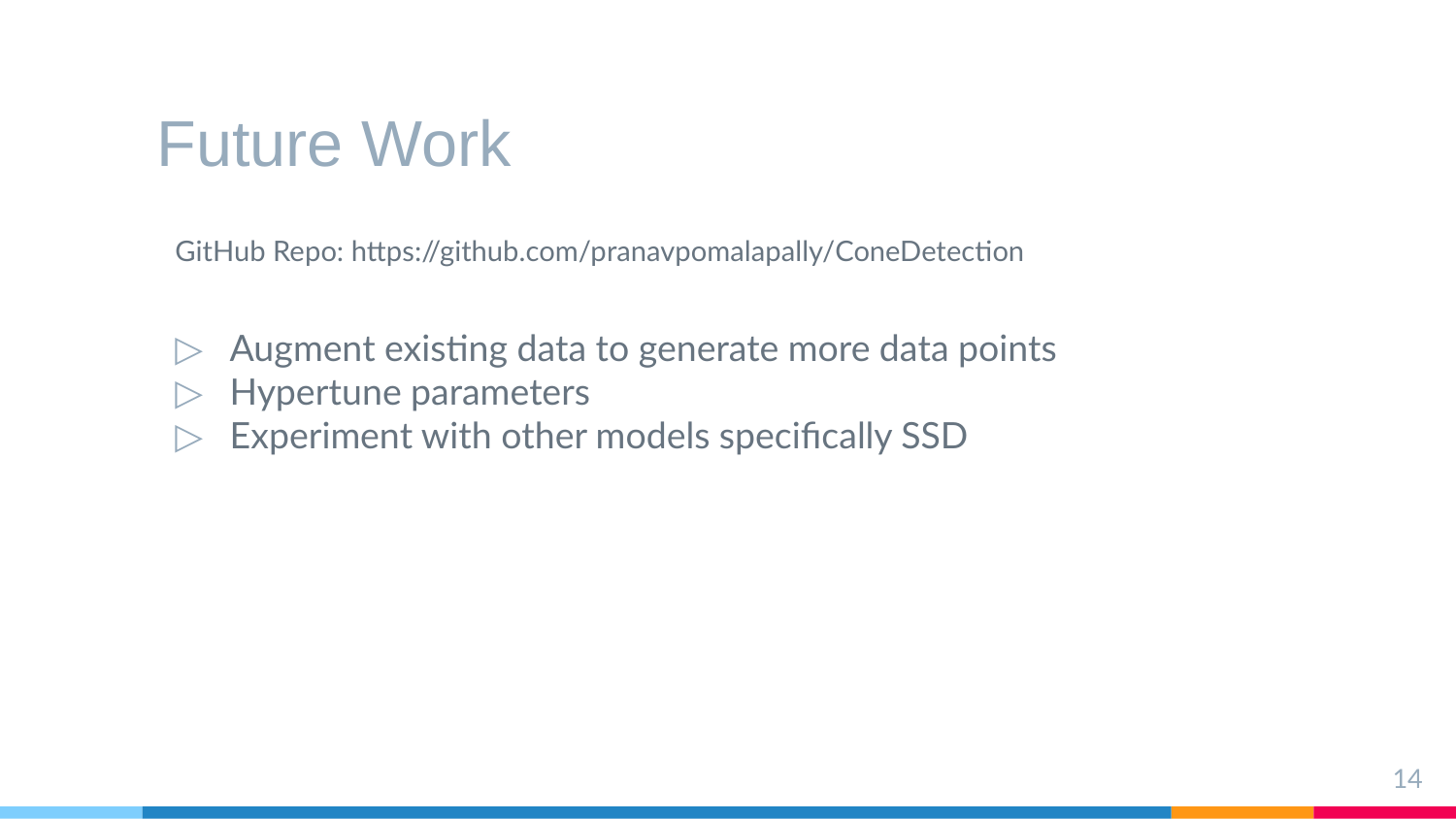

# Future Work
GitHub Repo: https://github.com/pranavpomalapally/ConeDetection

Augment existing data to generate more data points
Hypertune parameters
Experiment with other models specifically SSD
14